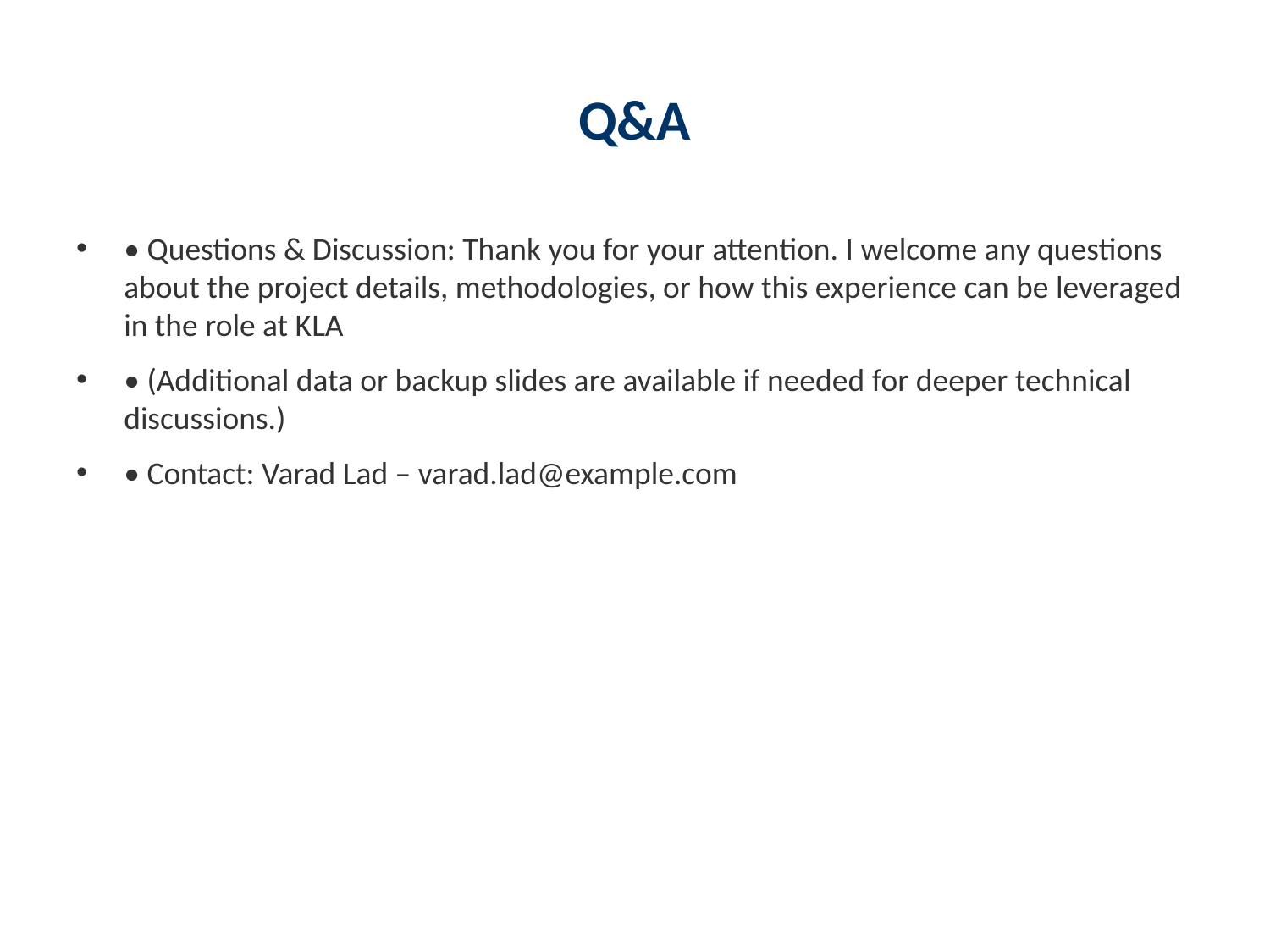

# Q&A
• Questions & Discussion: Thank you for your attention. I welcome any questions about the project details, methodologies, or how this experience can be leveraged in the role at KLA
• (Additional data or backup slides are available if needed for deeper technical discussions.)
• Contact: Varad Lad – varad.lad@example.com